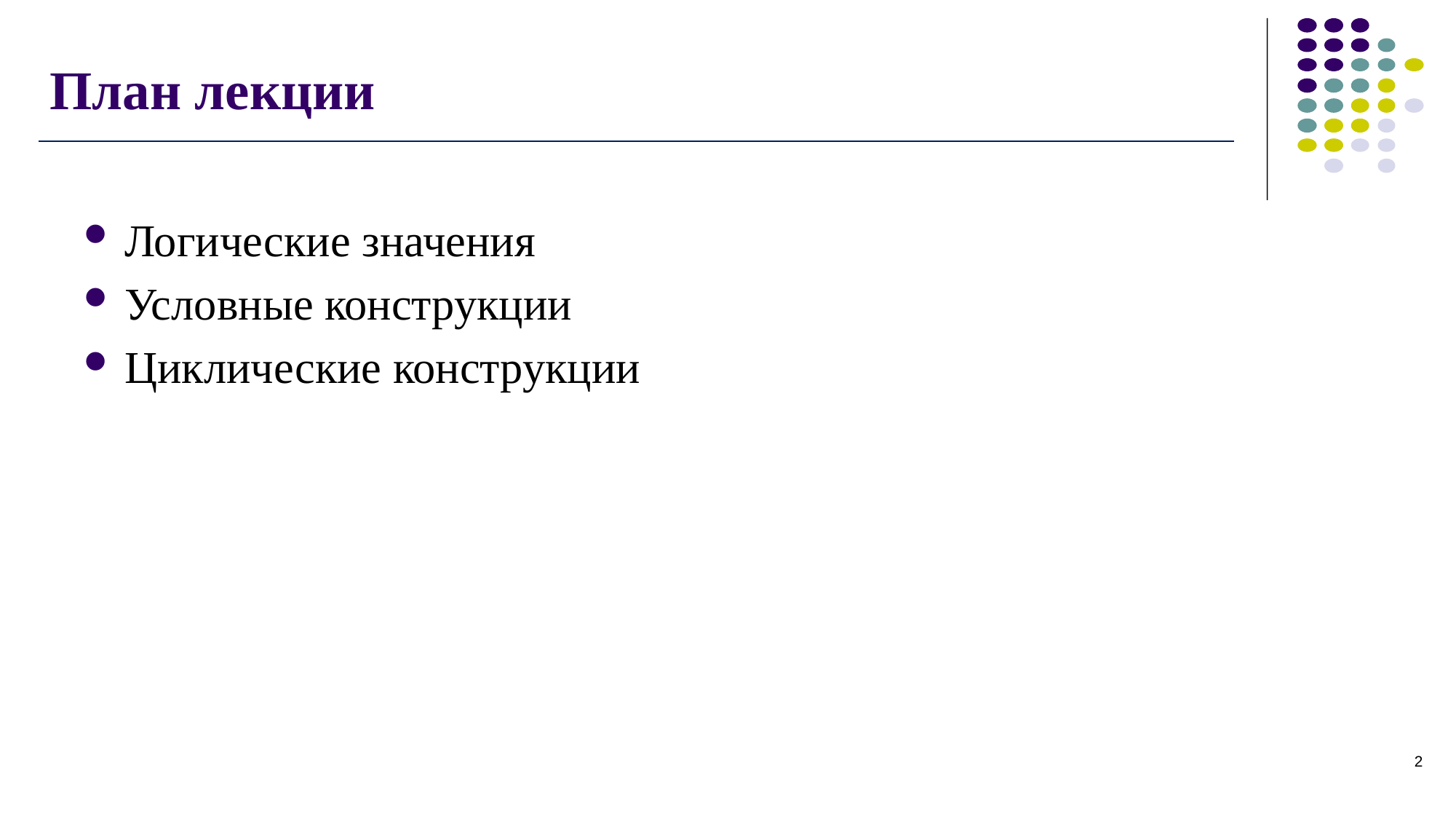

# План лекции
Логические значения
Условные конструкции
Циклические конструкции

2